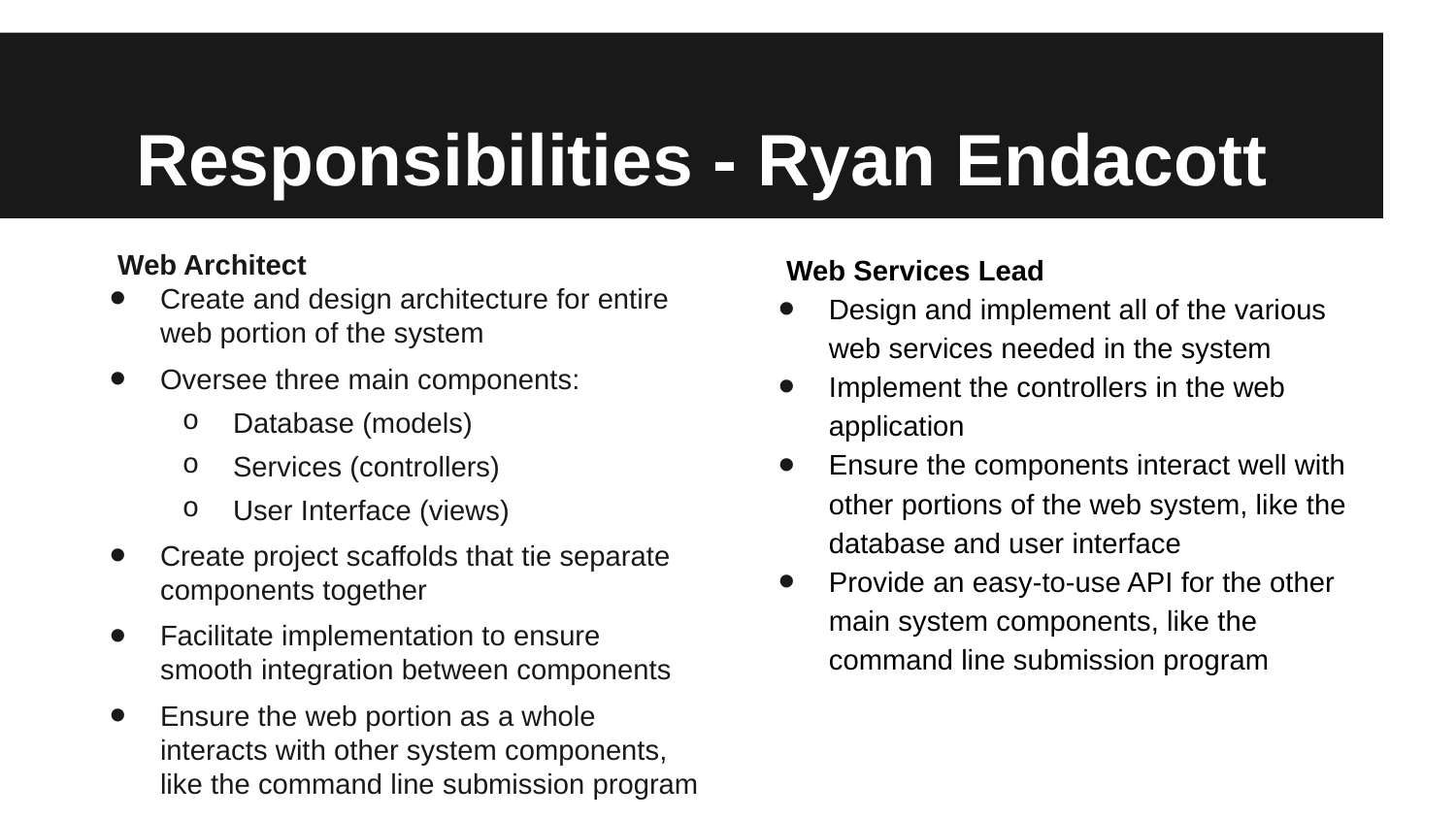

# Responsibilities - Ryan Endacott
Web Architect
Create and design architecture for entire web portion of the system
Oversee three main components:
Database (models)
Services (controllers)
User Interface (views)
Create project scaffolds that tie separate components together
Facilitate implementation to ensure smooth integration between components
Ensure the web portion as a whole interacts with other system components, like the command line submission program
Web Services Lead
Design and implement all of the various web services needed in the system
Implement the controllers in the web application
Ensure the components interact well with other portions of the web system, like the database and user interface
Provide an easy-to-use API for the other main system components, like the command line submission program